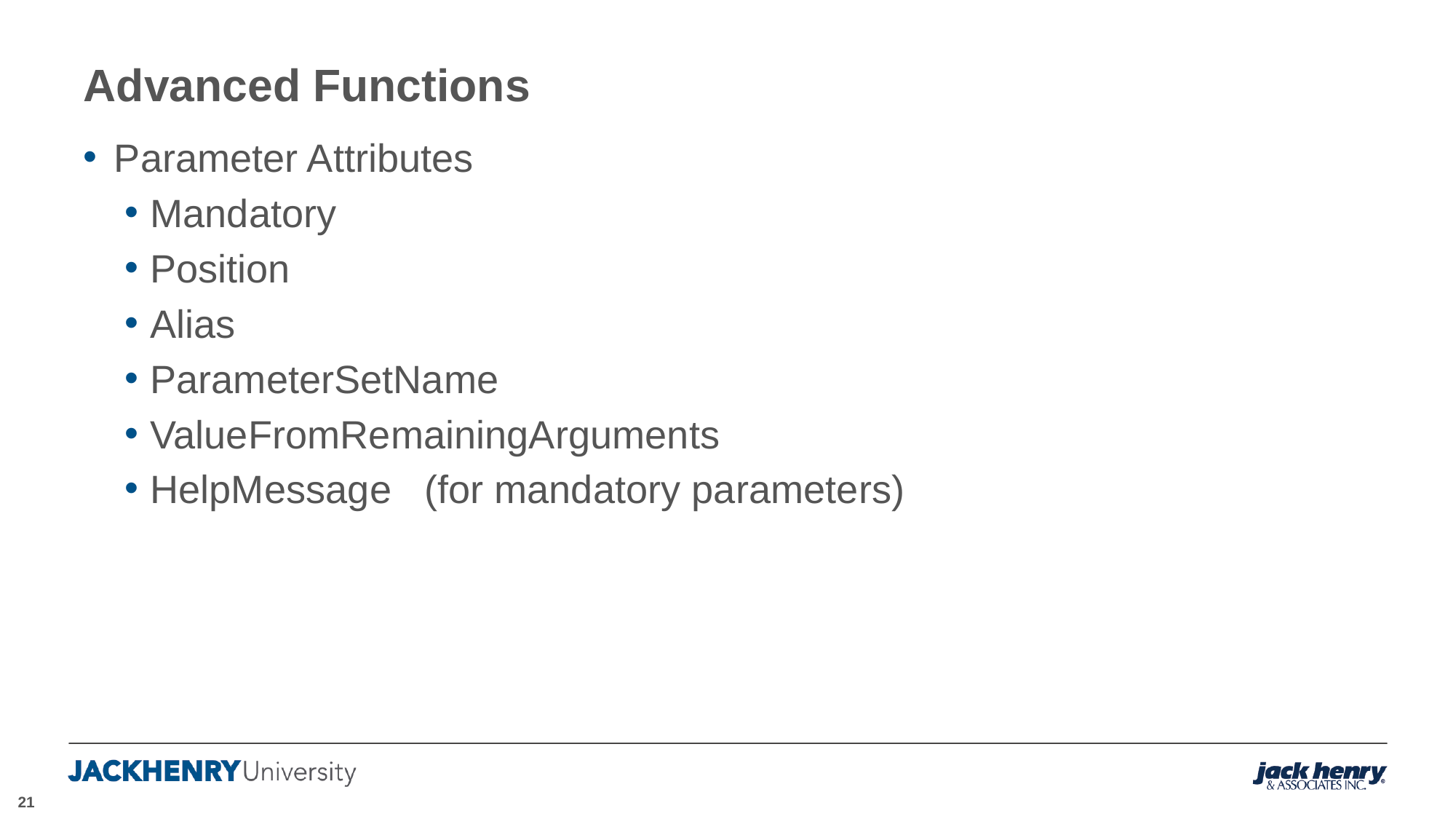

# Advanced Functions
Parameter Attributes
Mandatory
Position
Alias
ParameterSetName
ValueFromRemainingArguments
HelpMessage   (for mandatory parameters)